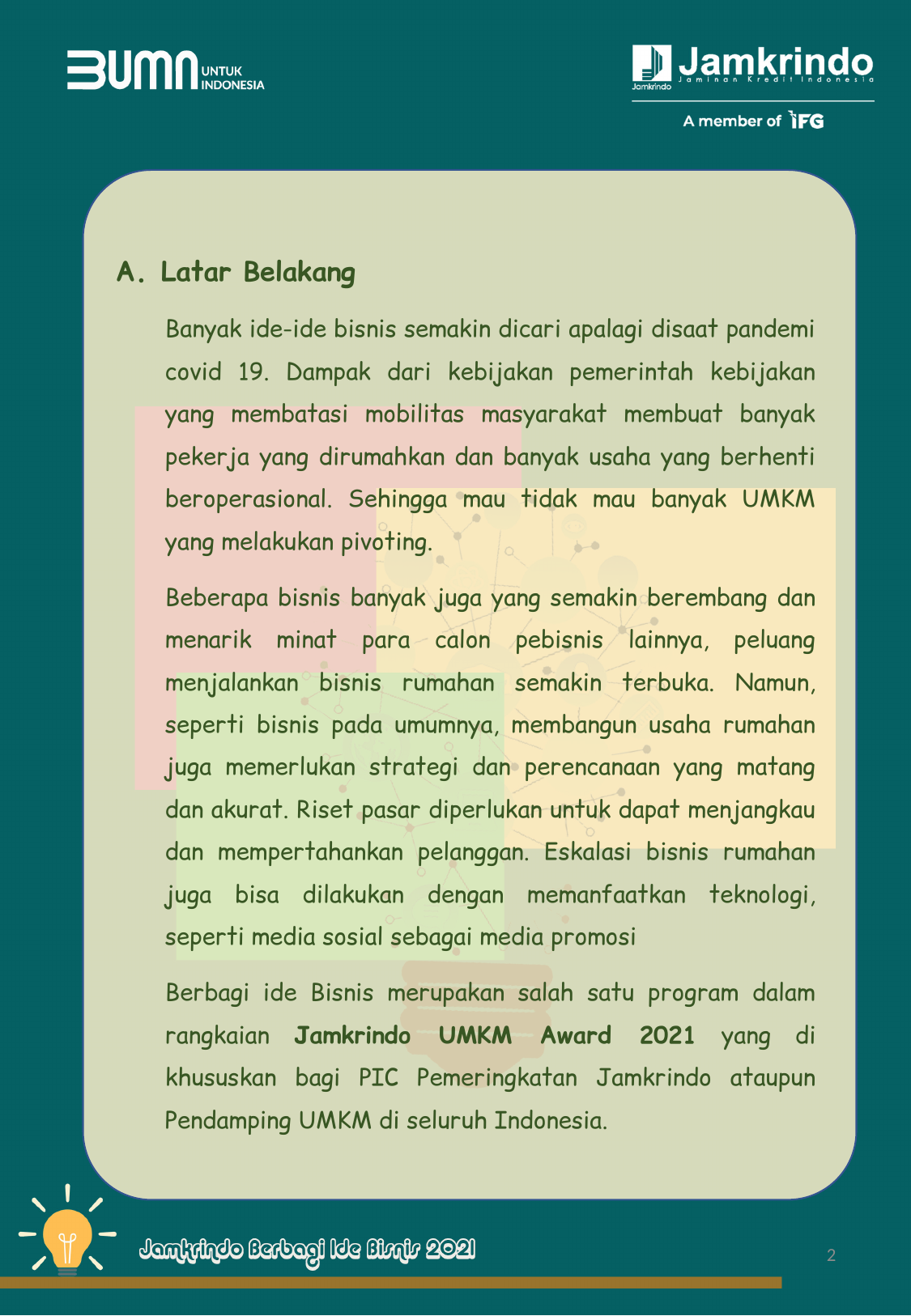

Latar Belakang
Banyak ide-ide bisnis semakin dicari apalagi disaat pandemi covid 19. Dampak dari kebijakan pemerintah kebijakan yang membatasi mobilitas masyarakat membuat banyak pekerja yang dirumahkan dan banyak usaha yang berhenti beroperasional. Sehingga mau tidak mau banyak UMKM yang melakukan pivoting.
Beberapa bisnis banyak juga yang semakin berembang dan menarik minat para calon pebisnis lainnya, peluang menjalankan bisnis rumahan semakin terbuka. Namun, seperti bisnis pada umumnya, membangun usaha rumahan juga memerlukan strategi dan perencanaan yang matang dan akurat. Riset pasar diperlukan untuk dapat menjangkau dan mempertahankan pelanggan. Eskalasi bisnis rumahan juga bisa dilakukan dengan memanfaatkan teknologi, seperti media sosial sebagai media promosi
Berbagi ide Bisnis merupakan salah satu program dalam rangkaian Jamkrindo UMKM Award 2021 yang di khususkan bagi PIC Pemeringkatan Jamkrindo ataupun Pendamping UMKM di seluruh Indonesia.
2